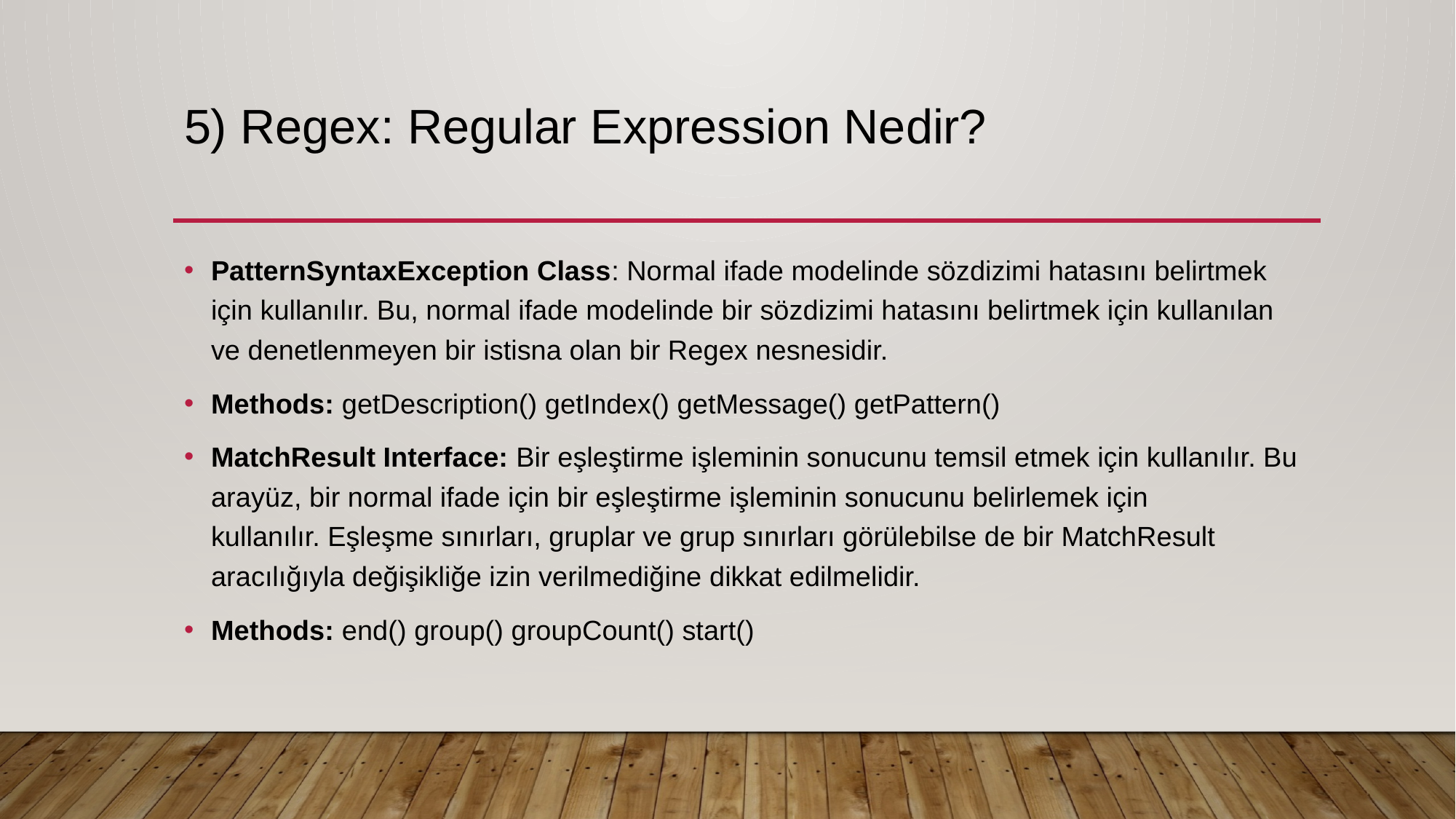

# 5) Regex: Regular Expression Nedir?
PatternSyntaxException Class: Normal ifade modelinde sözdizimi hatasını belirtmek için kullanılır. Bu, normal ifade modelinde bir sözdizimi hatasını belirtmek için kullanılan ve denetlenmeyen bir istisna olan bir Regex nesnesidir.
Methods: getDescription() getIndex() getMessage() getPattern()
MatchResult Interface: Bir eşleştirme işleminin sonucunu temsil etmek için kullanılır. Bu arayüz, bir normal ifade için bir eşleştirme işleminin sonucunu belirlemek için kullanılır. Eşleşme sınırları, gruplar ve grup sınırları görülebilse de bir MatchResult aracılığıyla değişikliğe izin verilmediğine dikkat edilmelidir.
Methods: end() group() groupCount() start()